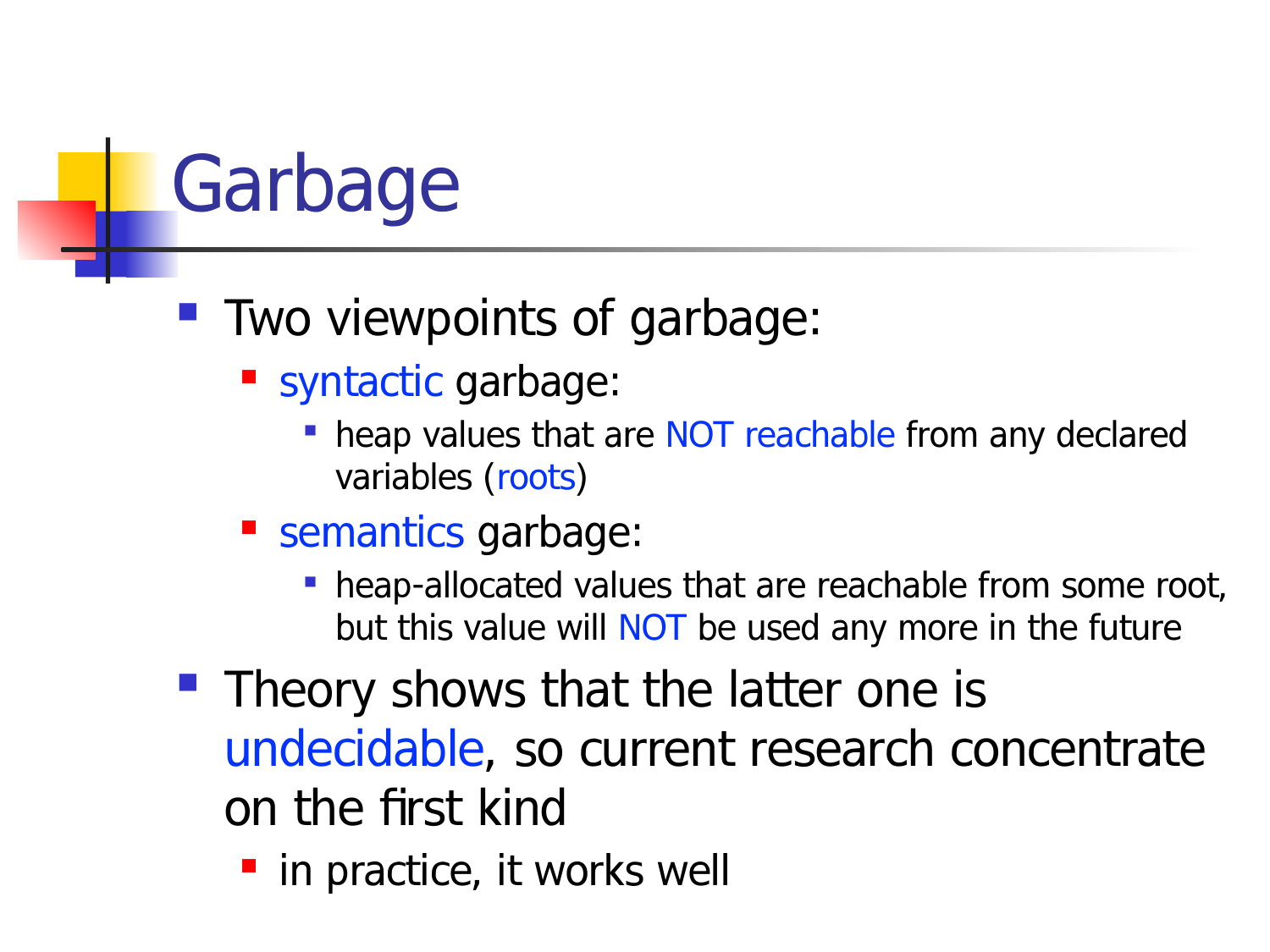

# Garbage
Two viewpoints of garbage:
syntactic garbage:
heap values that are NOT reachable from any declared variables (roots)
semantics garbage:
heap-allocated values that are reachable from some root, but this value will NOT be used any more in the future
Theory shows that the latter one is  undecidable, so current research concentrate on the first kind
in practice, it works well